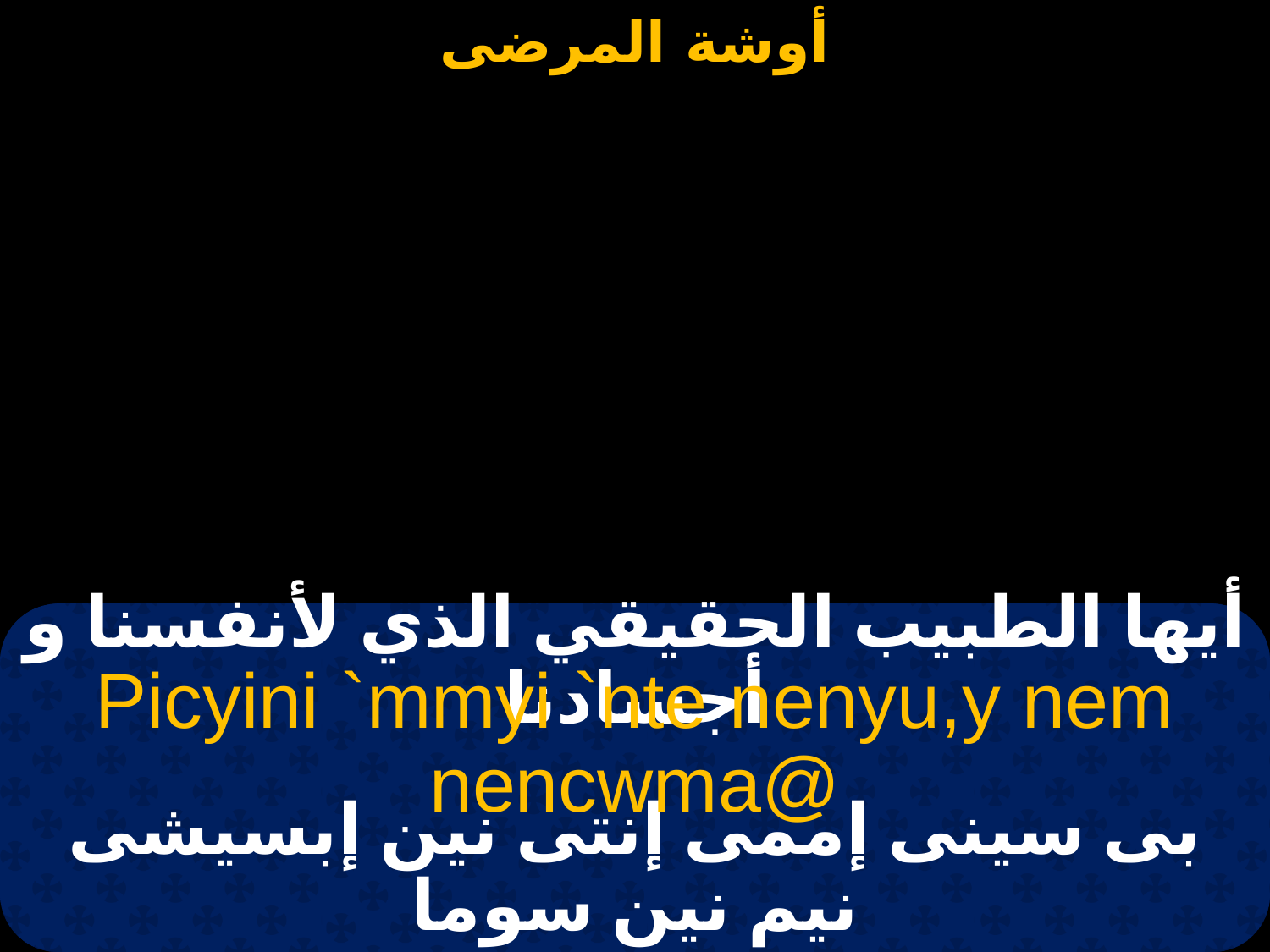

# أيها الطبيب الحقيقي الذي لأنفسنا و أجسادنا
Picyini `mmyi `nte nenyu,y nem nencwma@
بى سينى إممى إنتى نين إبسيشى نيم نين سوما